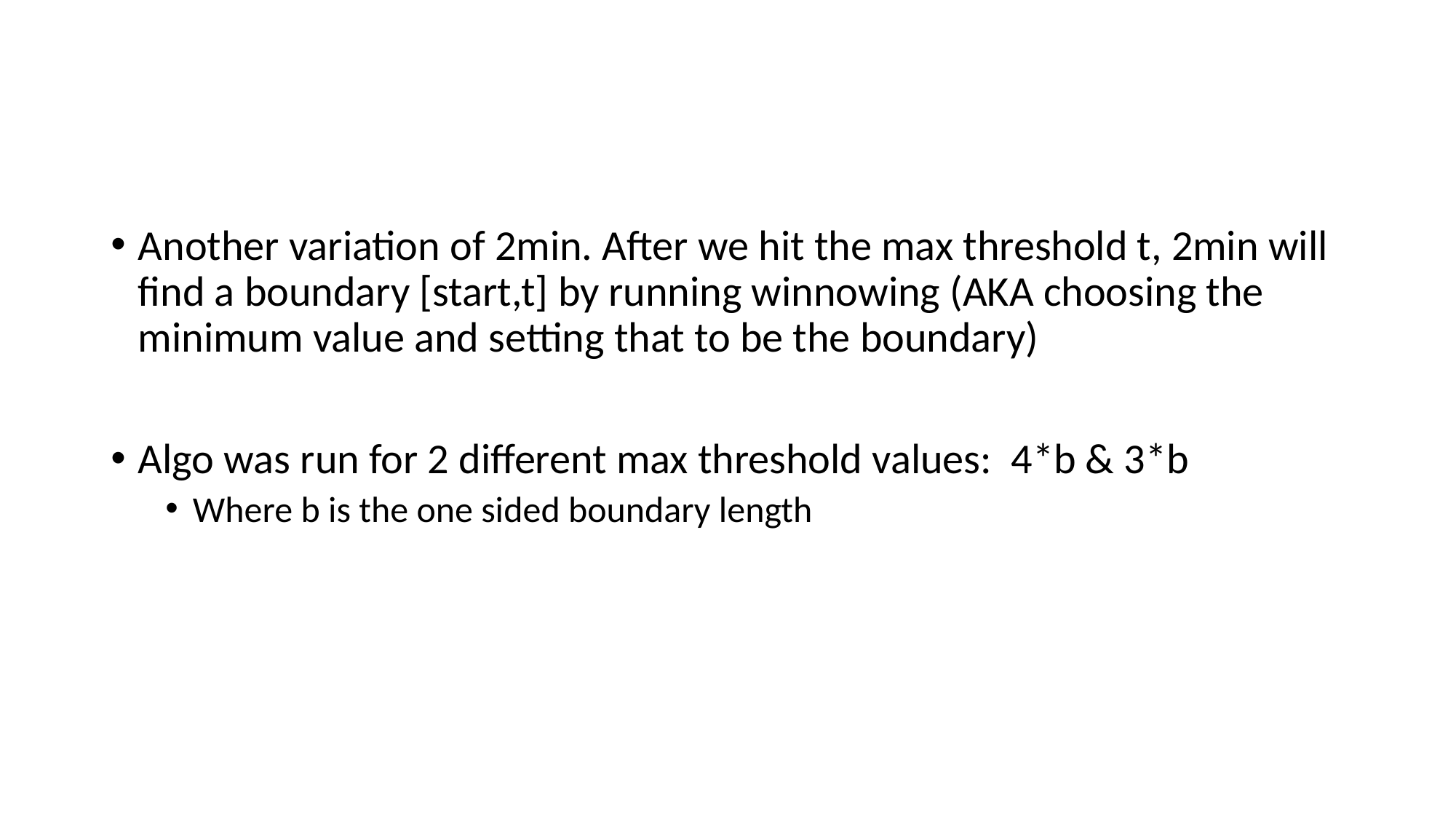

#
Another variation of 2min. After we hit the max threshold t, 2min will find a boundary [start,t] by running winnowing (AKA choosing the minimum value and setting that to be the boundary)

Algo was run for 2 different max threshold values:  4*b & 3*b
Where b is the one sided boundary length